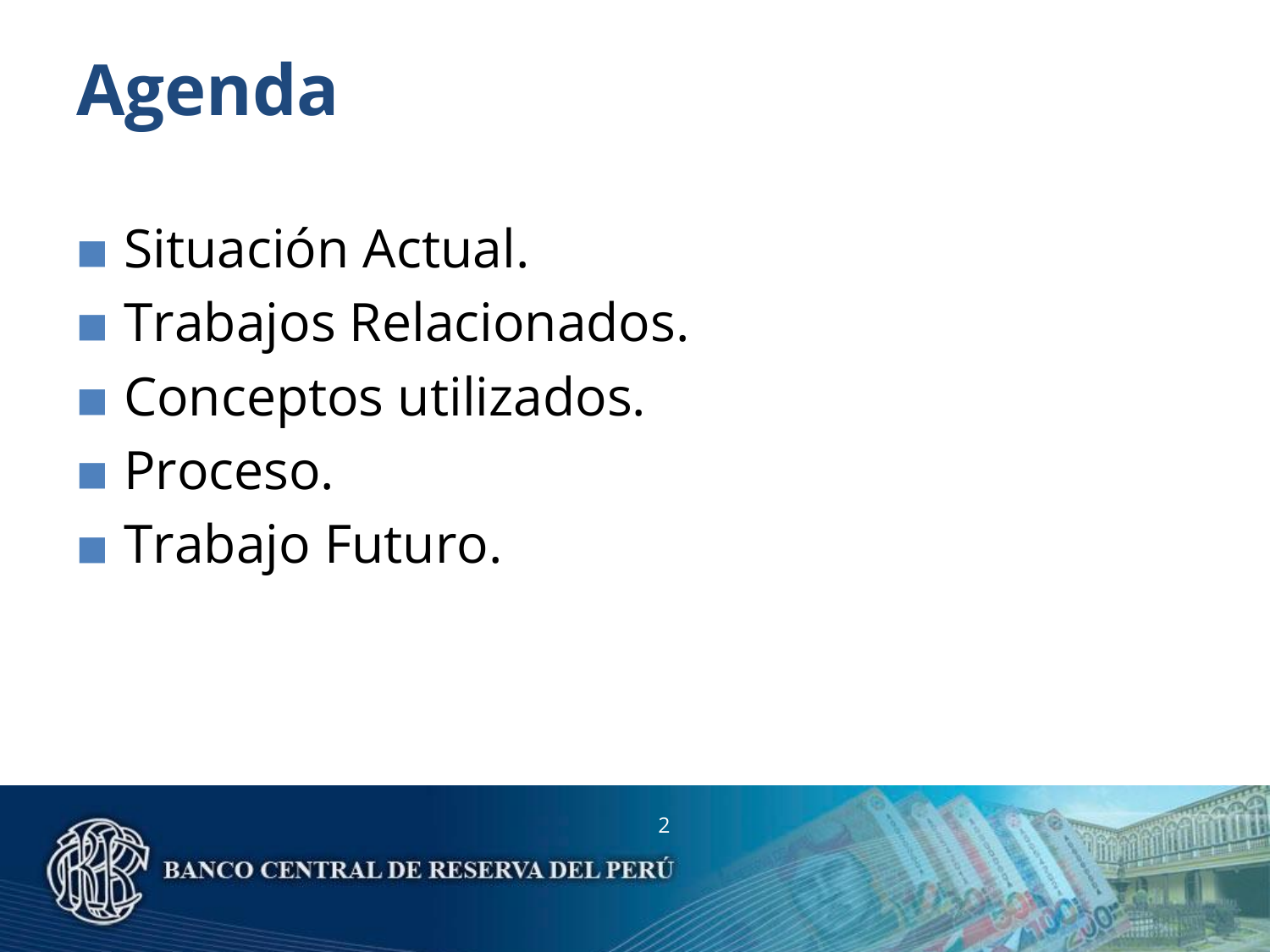

# Agenda
Situación Actual.
Trabajos Relacionados.
Conceptos utilizados.
Proceso.
Trabajo Futuro.
2